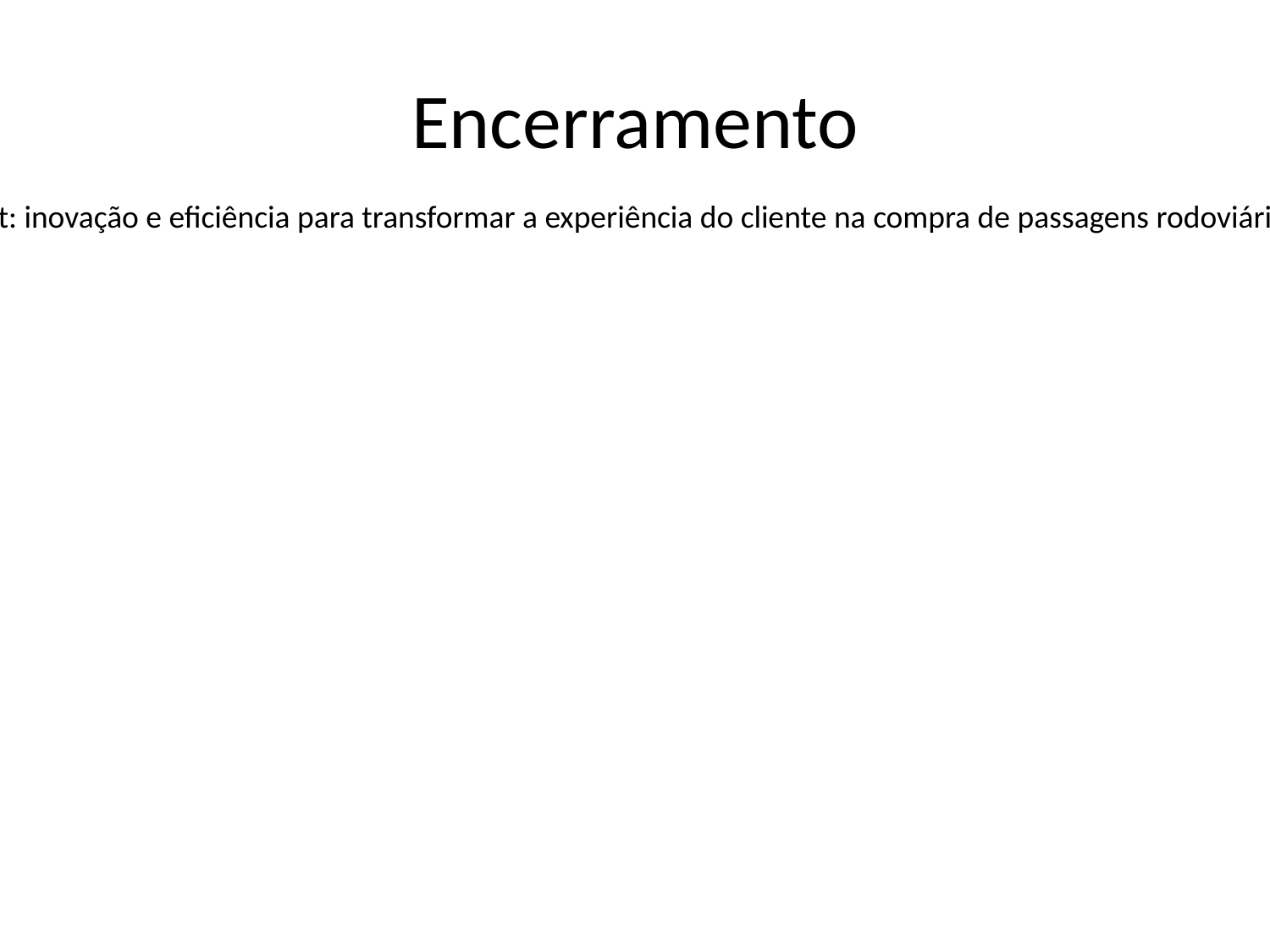

# Encerramento
ClickBus SmartAssist: inovação e eficiência para transformar a experiência do cliente na compra de passagens rodoviárias online.